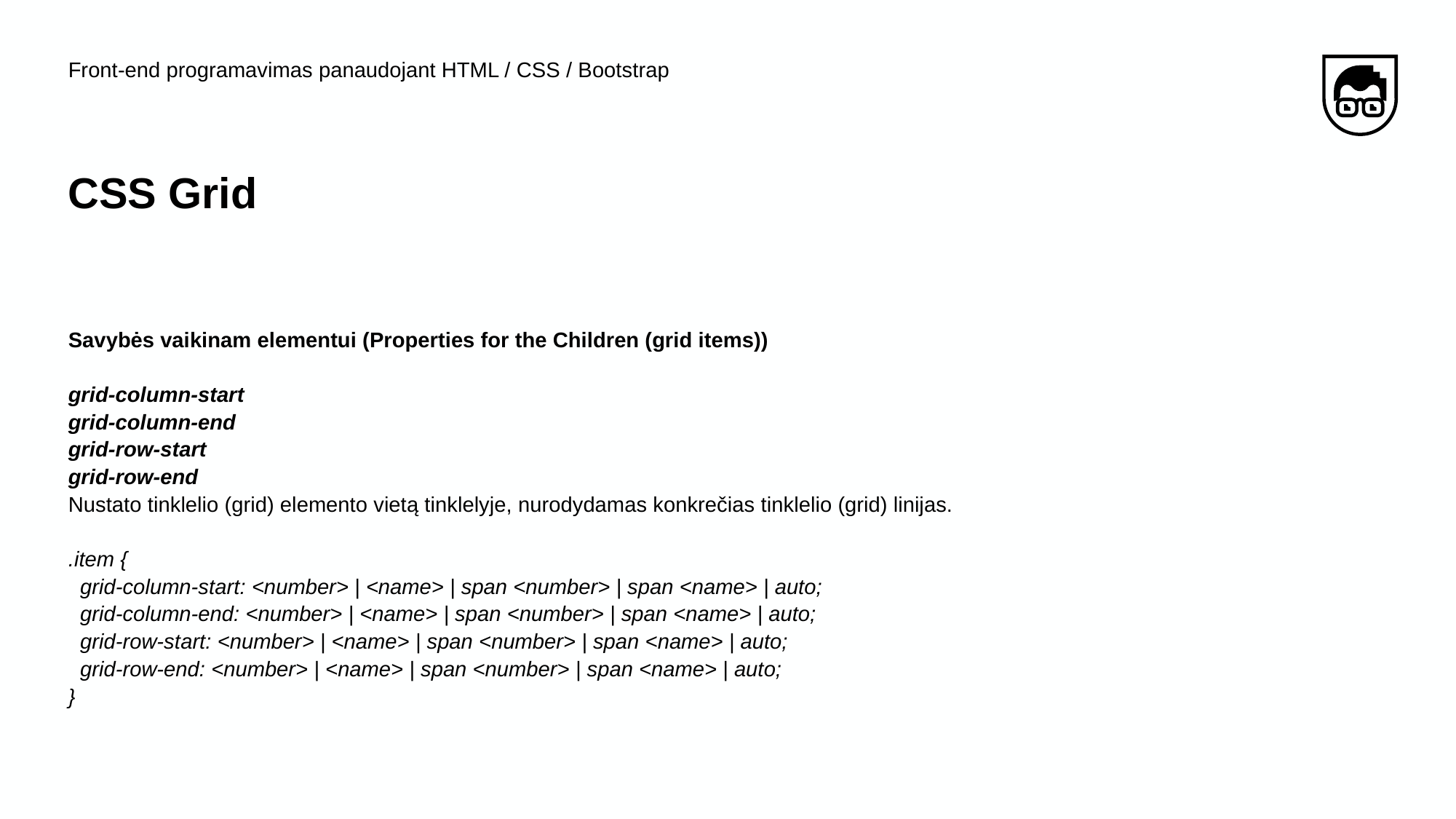

Front-end programavimas panaudojant HTML / CSS / Bootstrap
# CSS Grid
Savybės vaikinam elementui (Properties for the Children (grid items))

grid-column-start
grid-column-end
grid-row-start
grid-row-end
Nustato tinklelio (grid) elemento vietą tinklelyje, nurodydamas konkrečias tinklelio (grid) linijas.

.item {
  grid-column-start: <number> | <name> | span <number> | span <name> | auto;
  grid-column-end: <number> | <name> | span <number> | span <name> | auto;
  grid-row-start: <number> | <name> | span <number> | span <name> | auto;
  grid-row-end: <number> | <name> | span <number> | span <name> | auto;
}